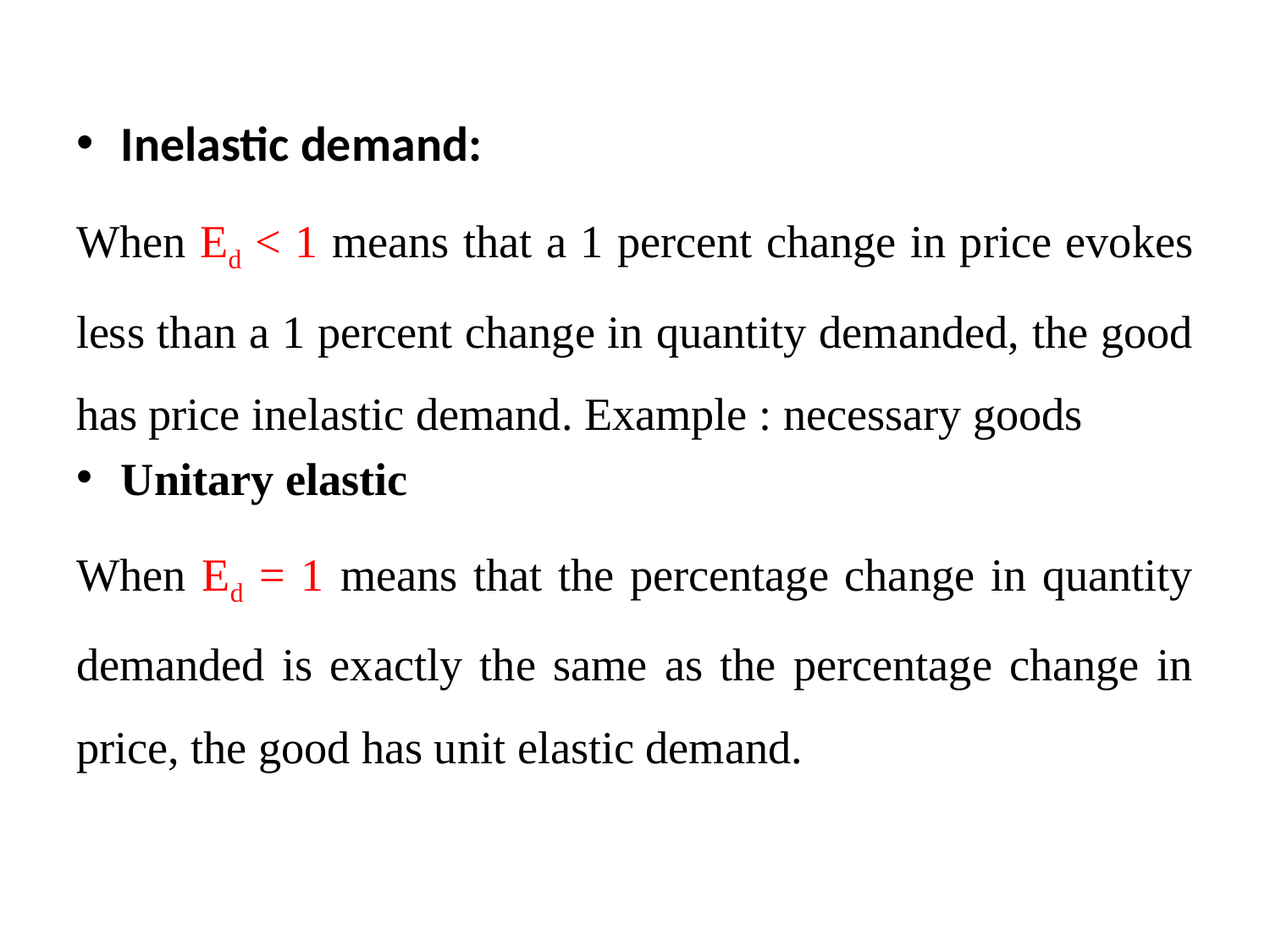

Inelastic demand:
When Ed < 1 means that a 1 percent change in price evokes less than a 1 percent change in quantity demanded, the good has price inelastic demand. Example : necessary goods
Unitary elastic
When Ed = 1 means that the percentage change in quantity demanded is exactly the same as the percentage change in price, the good has unit elastic demand.